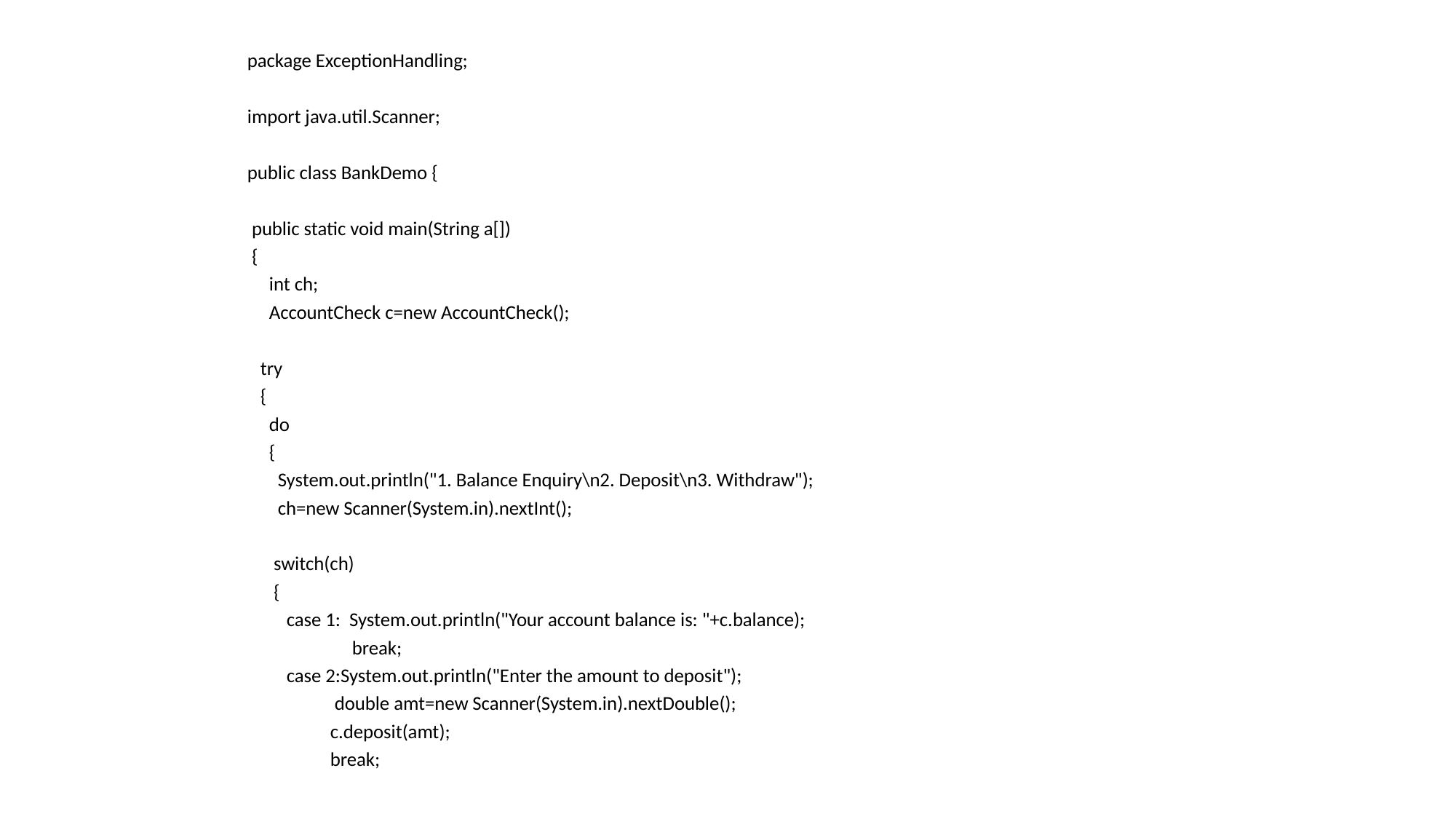

package ExceptionHandling;

import java.util.Scanner;

public class BankDemo {

 public static void main(String a[])
 {
     int ch;
     AccountCheck c=new AccountCheck();

   try
   {
     do
     {
       System.out.println("1. Balance Enquiry\n2. Deposit\n3. Withdraw");
       ch=new Scanner(System.in).nextInt();

      switch(ch)
      {
         case 1:  System.out.println("Your account balance is: "+c.balance);
                        break;
         case 2:System.out.println("Enter the amount to deposit");
                    double amt=new Scanner(System.in).nextDouble();
                   c.deposit(amt);
                   break;